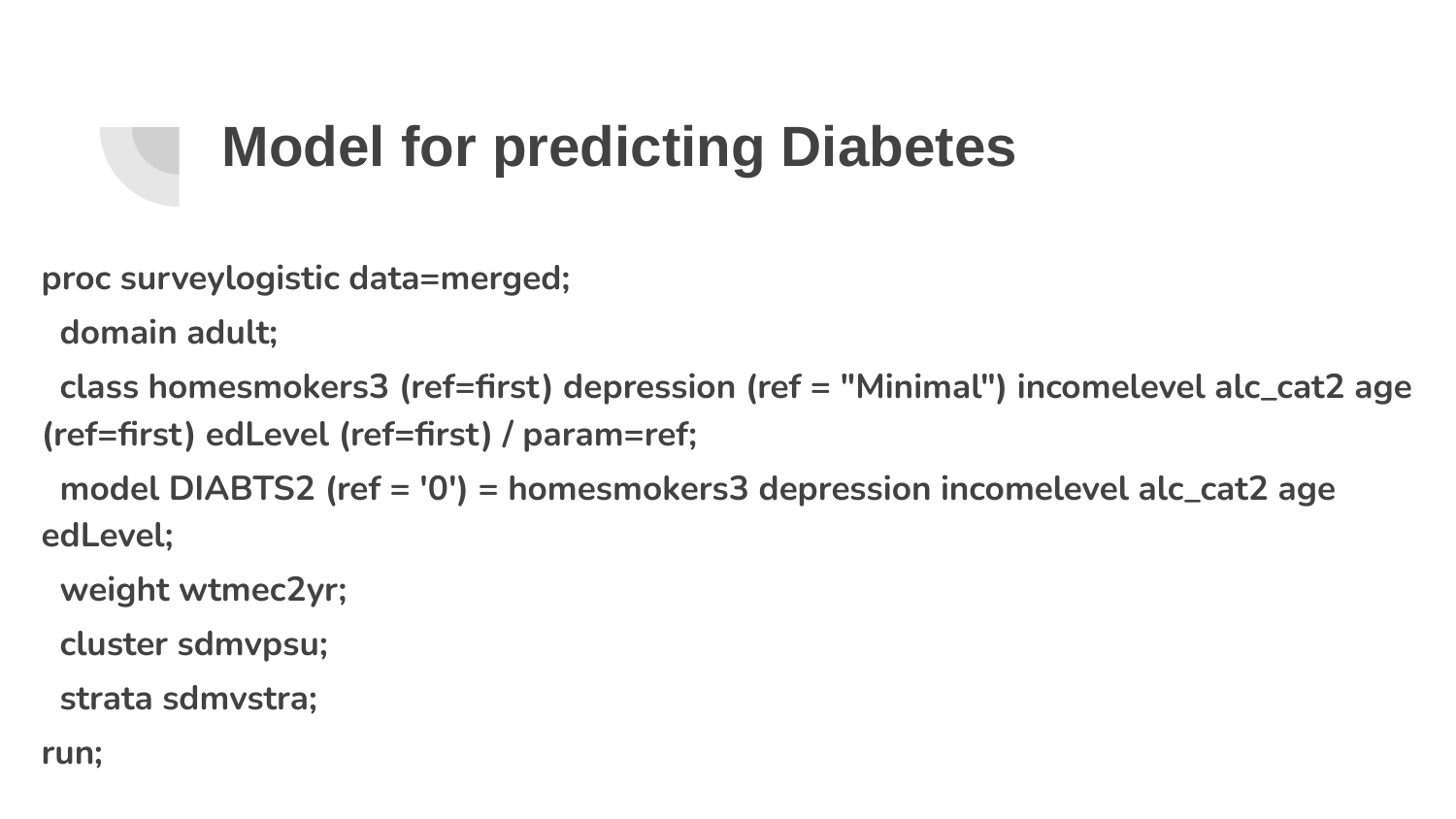

# Model for predicting Diabetes
proc surveylogistic data=merged;
  domain adult;
  class homesmokers3 (ref=first) depression (ref = "Minimal") incomelevel alc_cat2 age (ref=first) edLevel (ref=first) / param=ref;
  model DIABTS2 (ref = '0') = homesmokers3 depression incomelevel alc_cat2 age edLevel;
  weight wtmec2yr;
  cluster sdmvpsu;
  strata sdmvstra;
run;